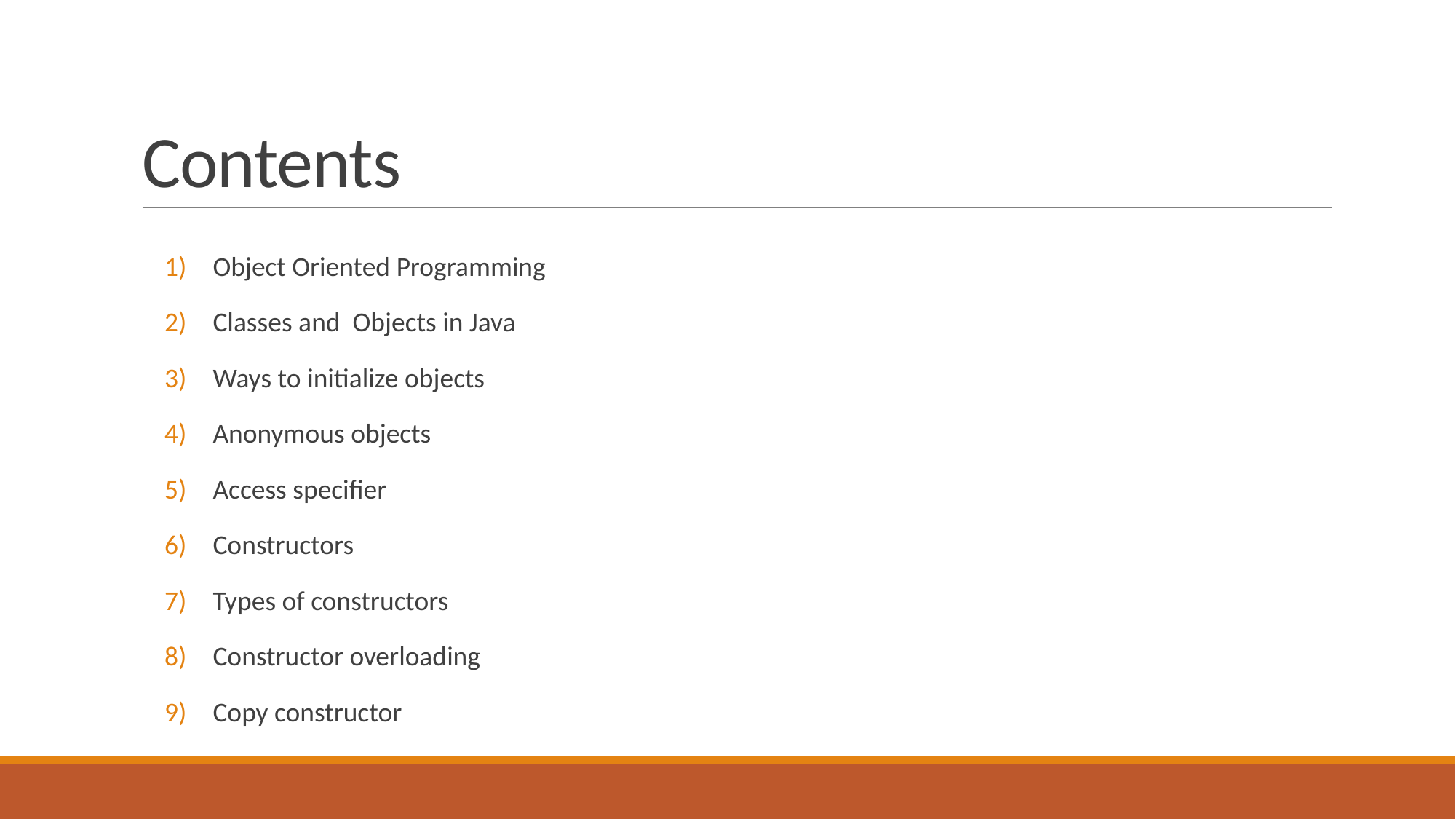

# Contents
Object Oriented Programming
Classes and  Objects in Java
Ways to initialize objects
Anonymous objects
Access specifier
Constructors
Types of constructors
Constructor overloading
Copy constructor